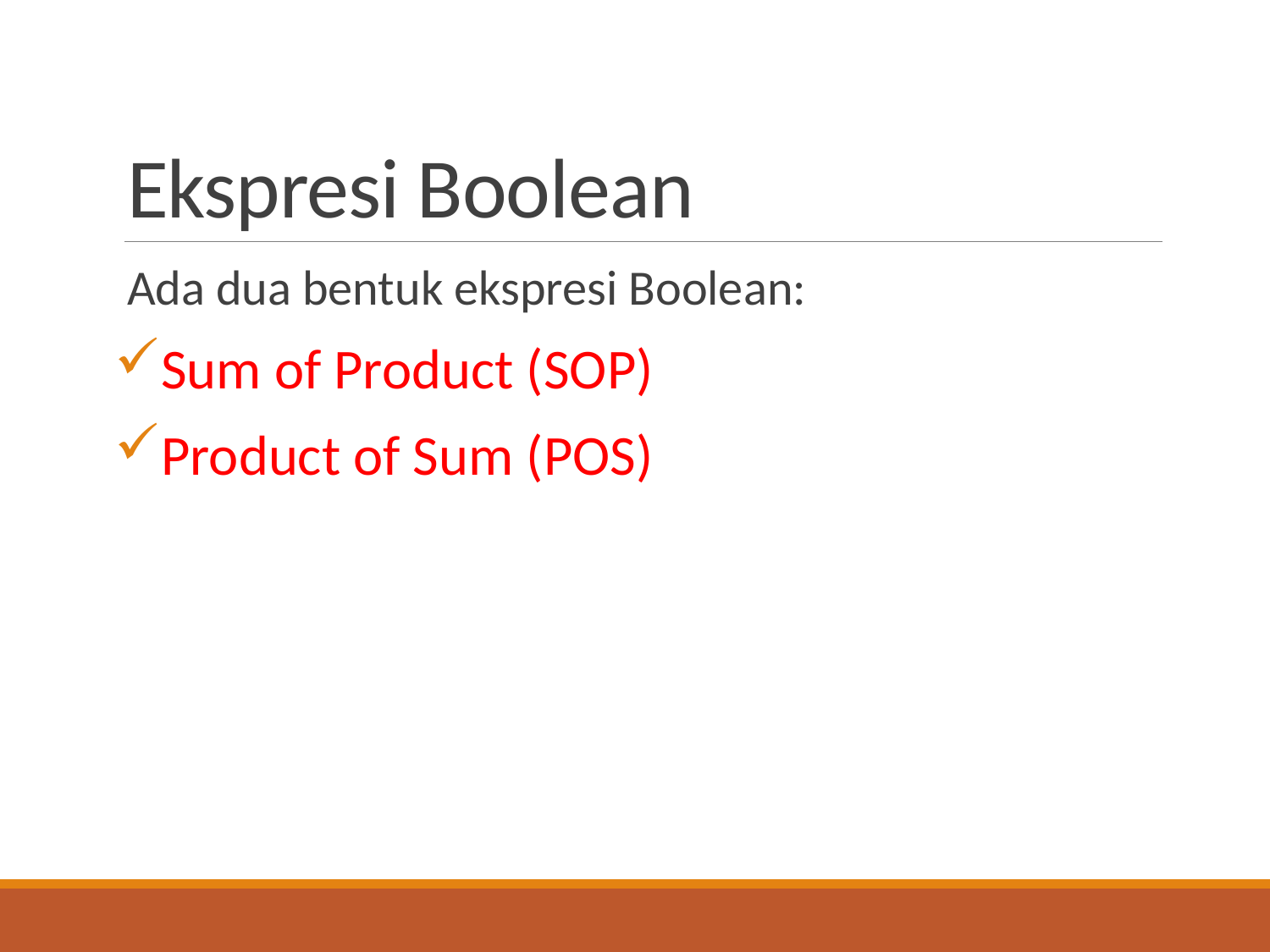

# Ekspresi Boolean
Ada dua bentuk ekspresi Boolean:
Sum of Product (SOP)
Product of Sum (POS)